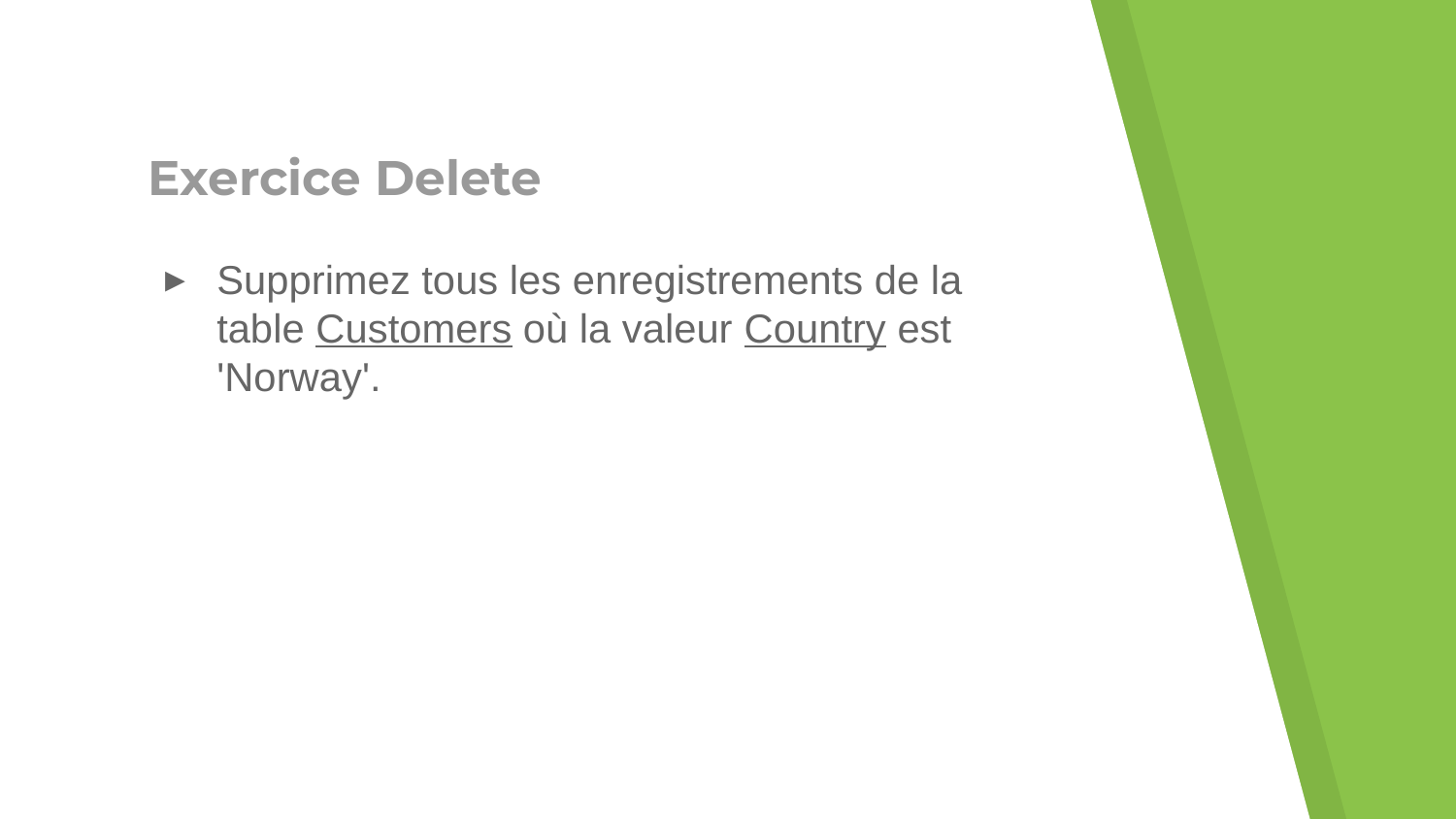

# Exercice Delete
Supprimez tous les enregistrements de la table Customers où la valeur Country est 'Norway'.